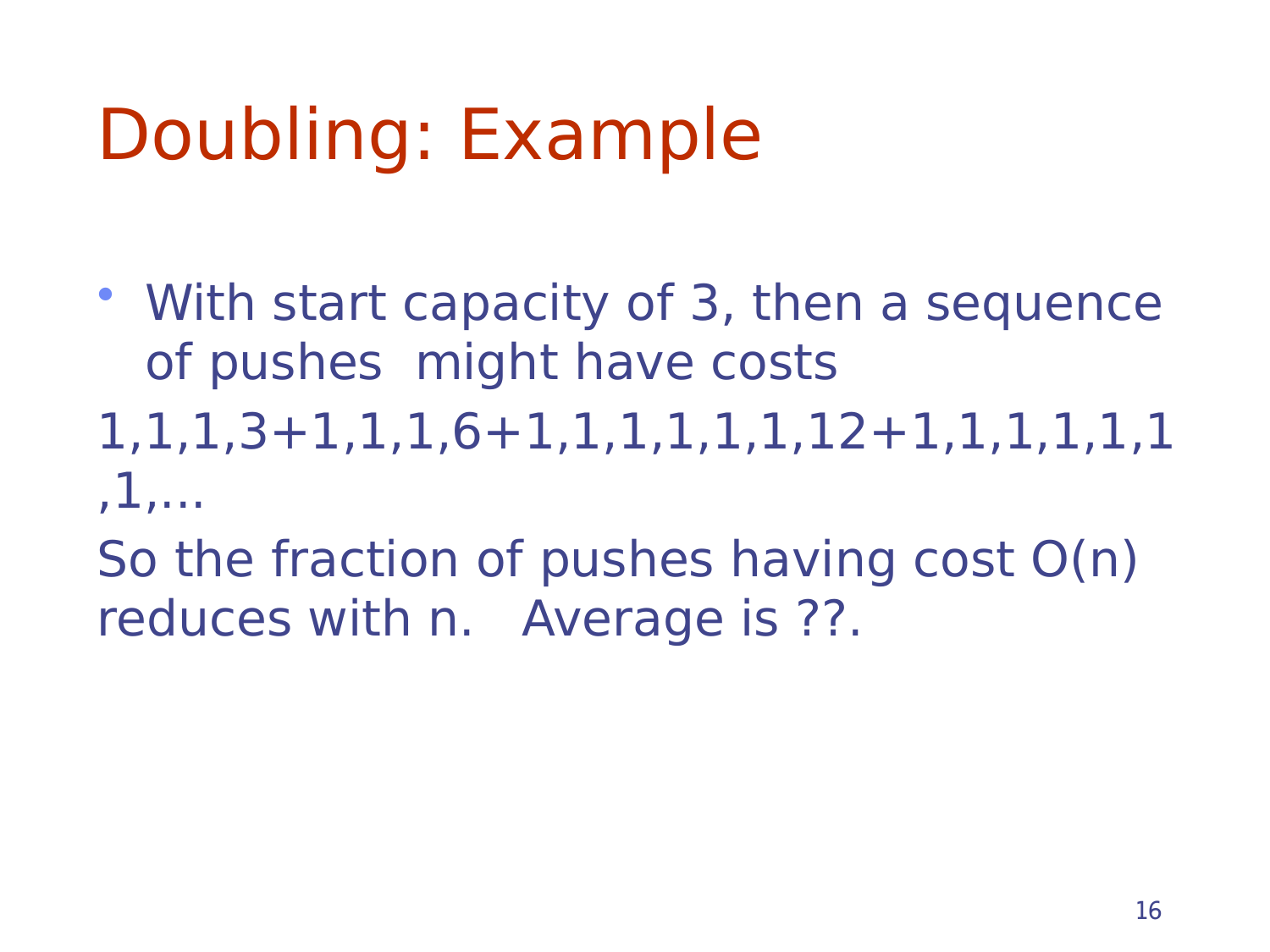

# Doubling: Example
With start capacity of 3, then a sequence of pushes  might have costs
1,1,1,3+1,1,1,6+1,1,1,1,1,1,12+1,1,1,1,1,1,1,...
So the fraction of pushes having cost O(n) reduces with n.   Average is ??.

16